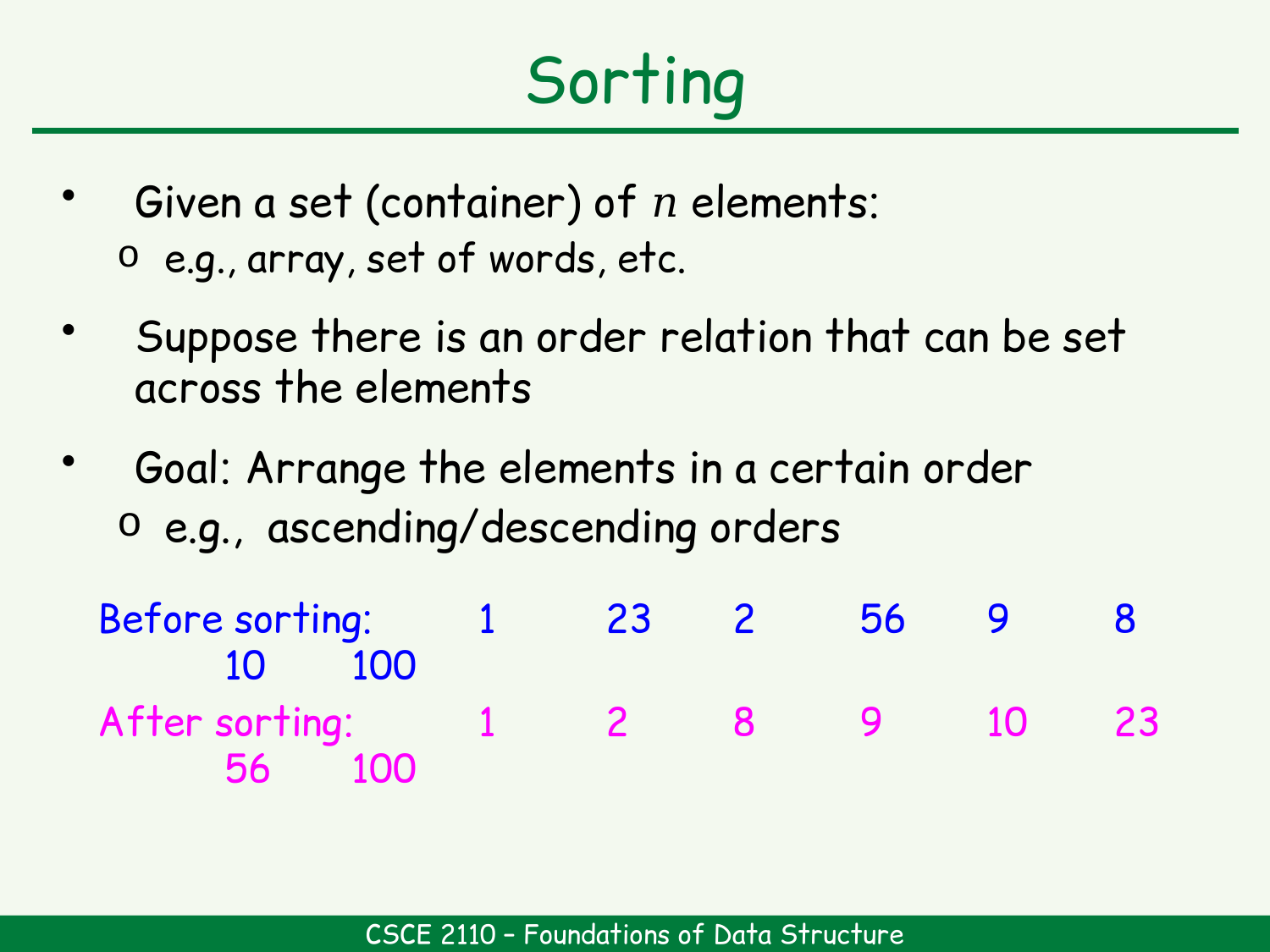

Sorting
Given a set (container) of 𝑛 elements:
e.g., array, set of words, etc.
Suppose there is an order relation that can be set across the elements
Goal: Arrange the elements in a certain order
e.g.,  ascending/descending orders
Before sorting:	1	23	2	56	9	8	10	100
After sorting:	1	2	8	9	10	23	56	100